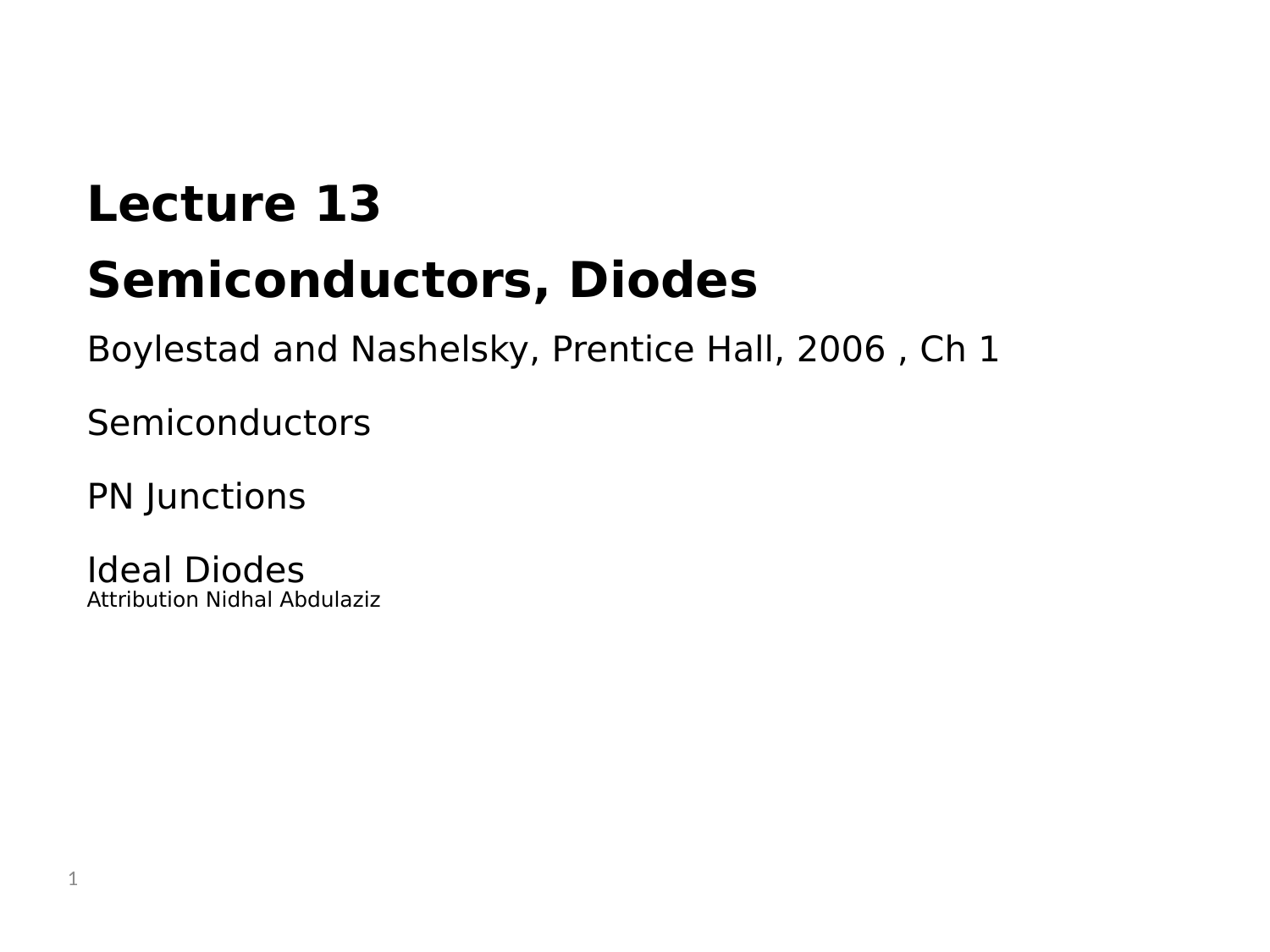

Lecture 13
Semiconductors, Diodes

Boylestad and Nashelsky, Prentice Hall, 2006 , Ch 1

Semiconductors

PN Junctions

Ideal Diodes
Attribution Nidhal Abdulaziz

1